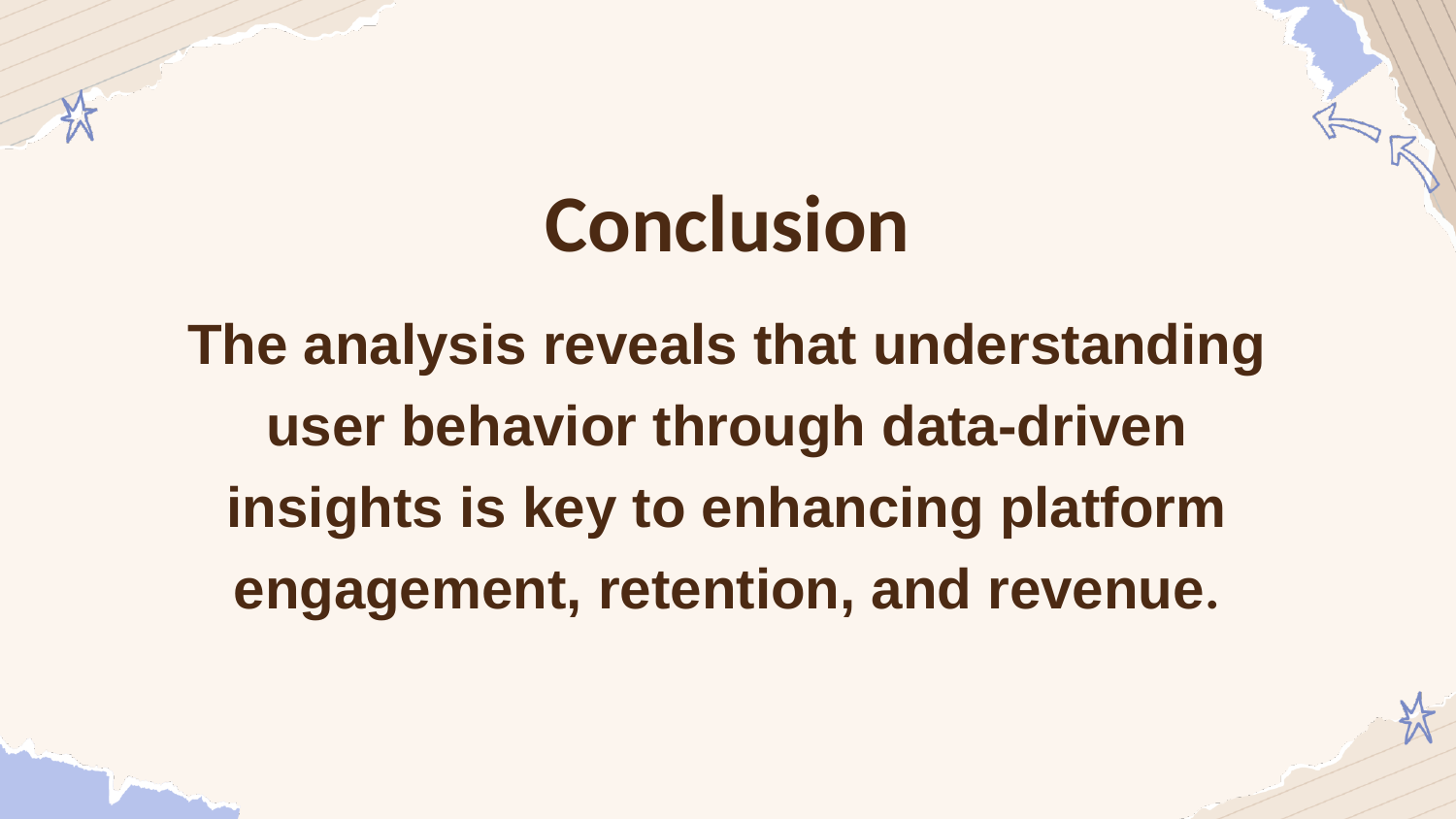

Conclusion
The analysis reveals that understanding user behavior through data-driven insights is key to enhancing platform engagement, retention, and revenue.